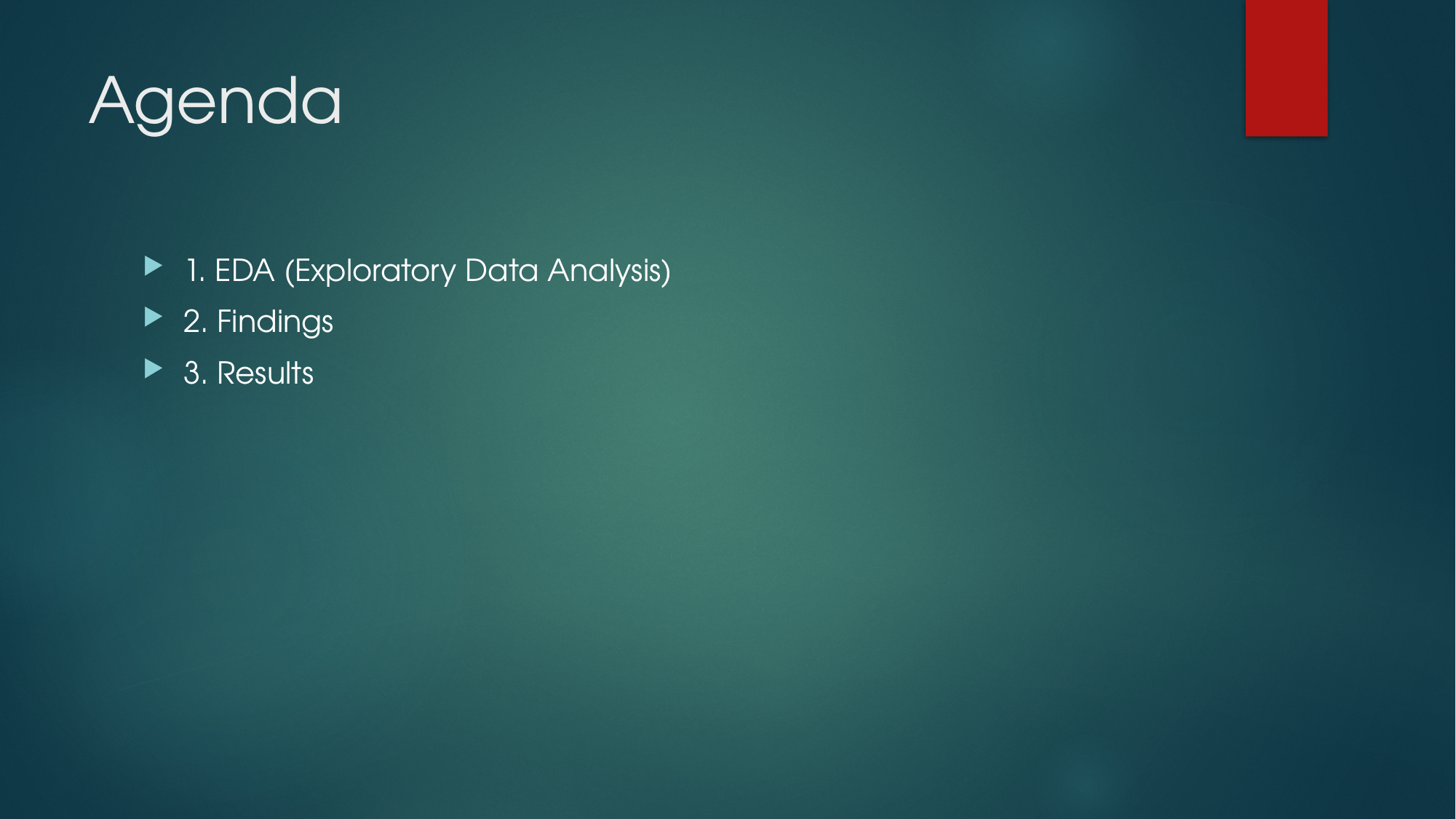

# Agenda
1. EDA (Exploratory Data Analysis)
2. Findings
3. Results